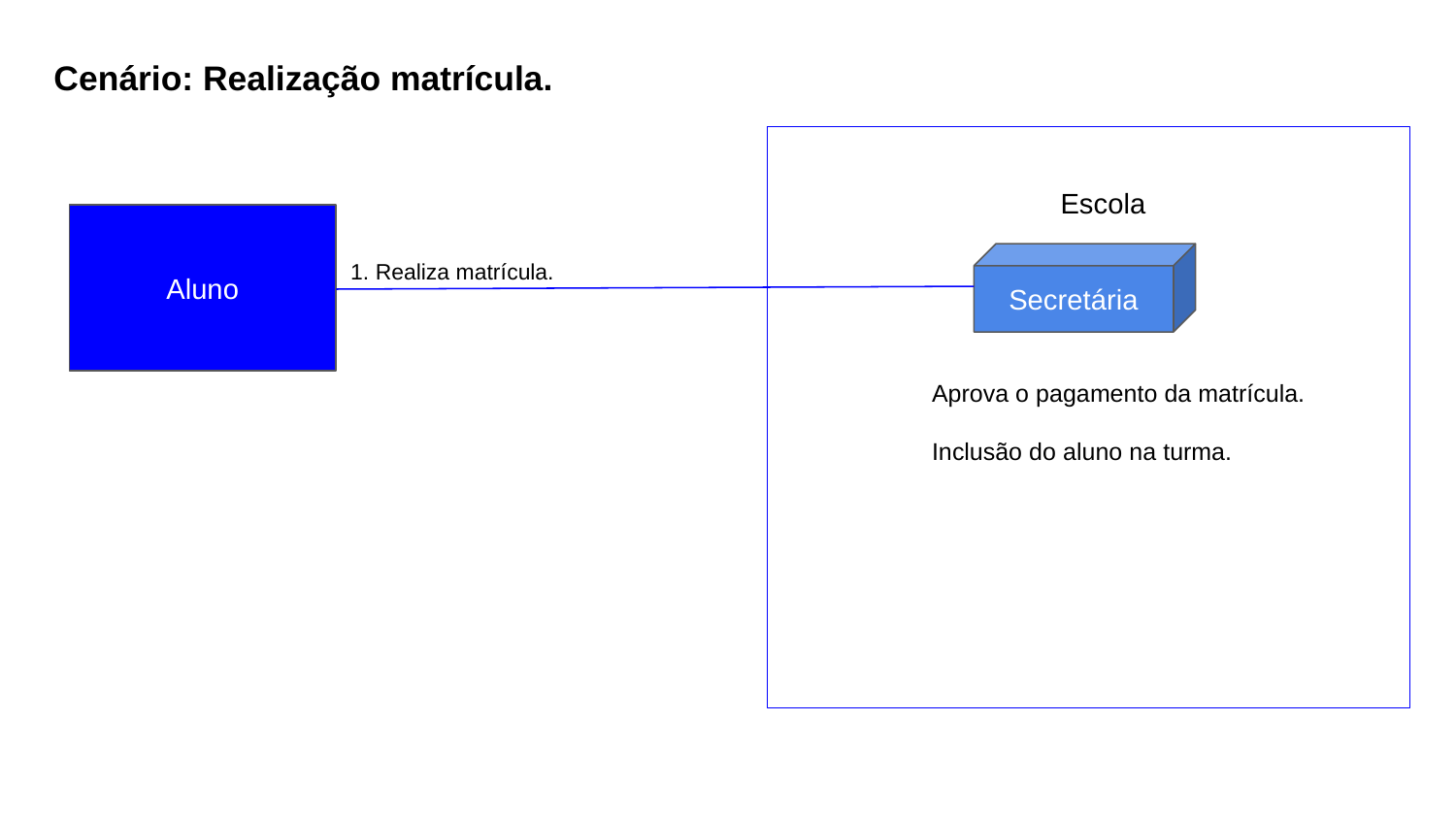

Cenário: Realização matrícula.

Escola
Aluno
1. Realiza matrícula.
Secretária
Aprova o pagamento da matrícula.

Inclusão do aluno na turma.